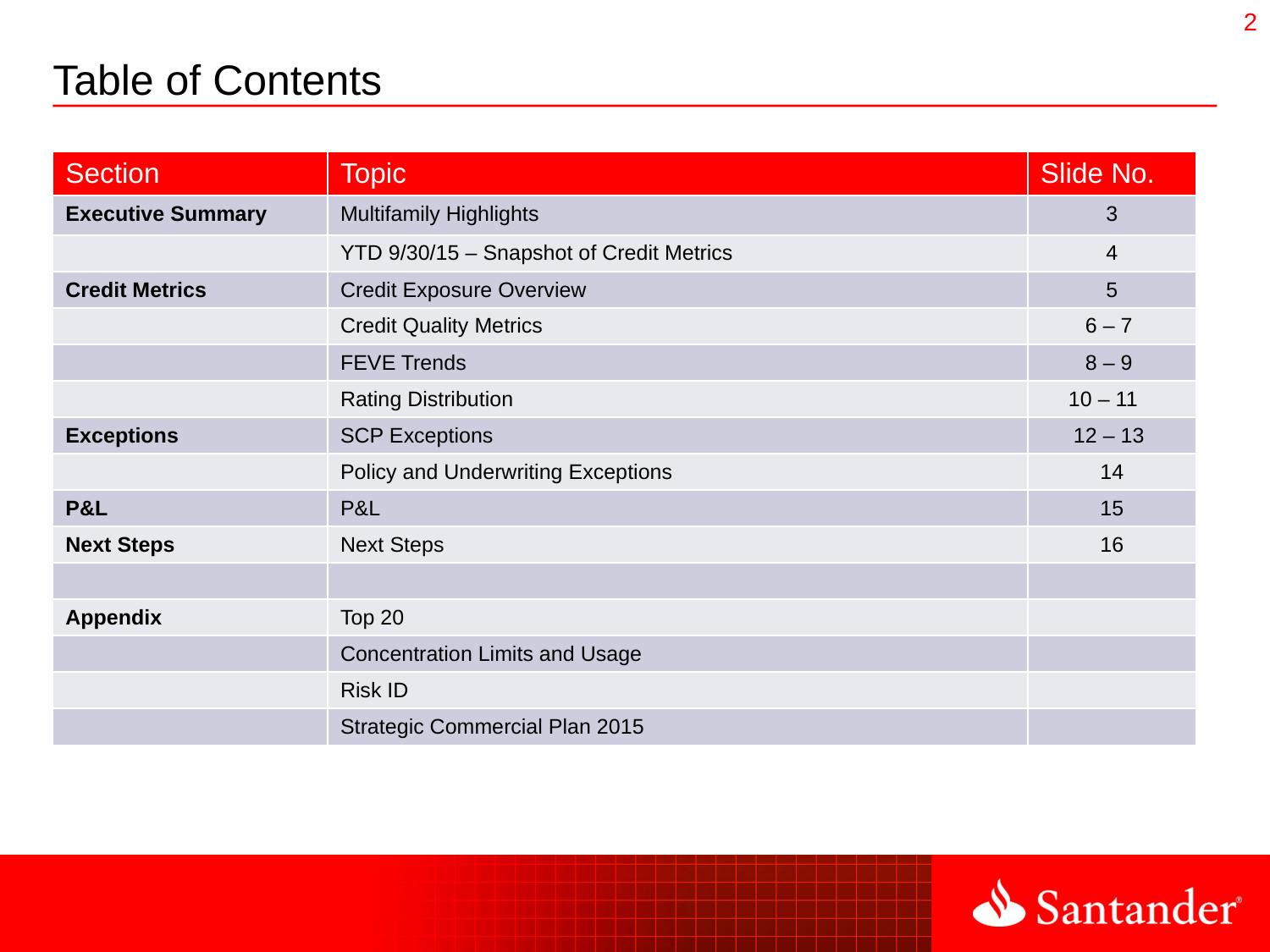

2
# Table of Contents
| Section | Topic | Slide No. |
| --- | --- | --- |
| Executive Summary | Multifamily Highlights | 3 |
|  | YTD 9/30/15 – Snapshot of Credit Metrics | 4 |
| Credit Metrics | Credit Exposure Overview | 5 |
|  | Credit Quality Metrics | 6 – 7 |
|  | FEVE Trends | 8 – 9 |
|  | Rating Distribution | 10 – 11 |
| Exceptions | SCP Exceptions | 12 – 13 |
|  | Policy and Underwriting Exceptions | 14 |
| P&L | P&L | 15 |
| Next Steps | Next Steps | 16 |
|  |  |  |
| Appendix | Top 20 |  |
|  | Concentration Limits and Usage |  |
|  | Risk ID |  |
|  | Strategic Commercial Plan 2015 |  |